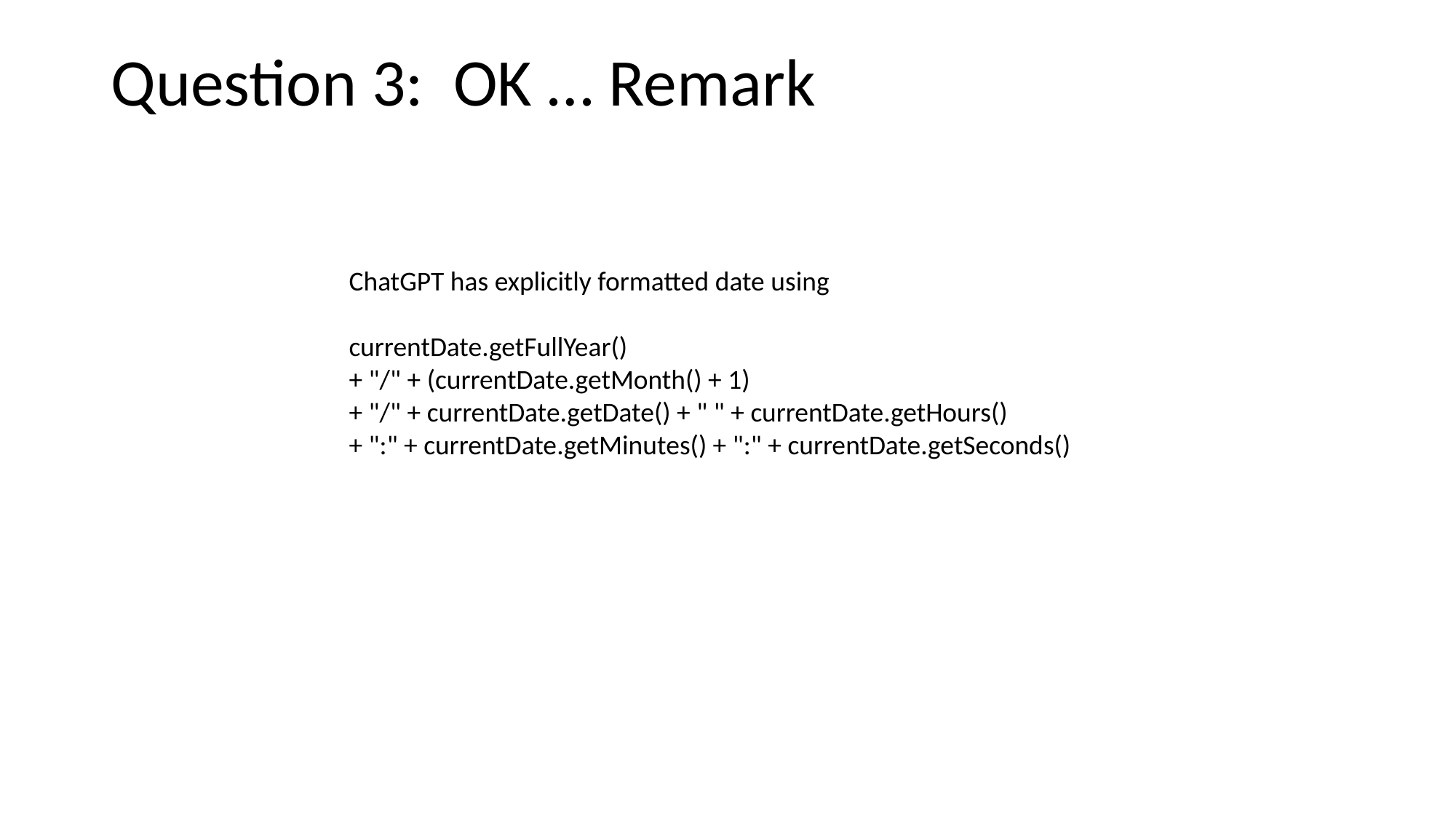

# Question 3:  OK … Remark
ChatGPT has explicitly formatted date using

currentDate.getFullYear()
+ "/" + (currentDate.getMonth() + 1)
+ "/" + currentDate.getDate() + " " + currentDate.getHours()
+ ":" + currentDate.getMinutes() + ":" + currentDate.getSeconds()